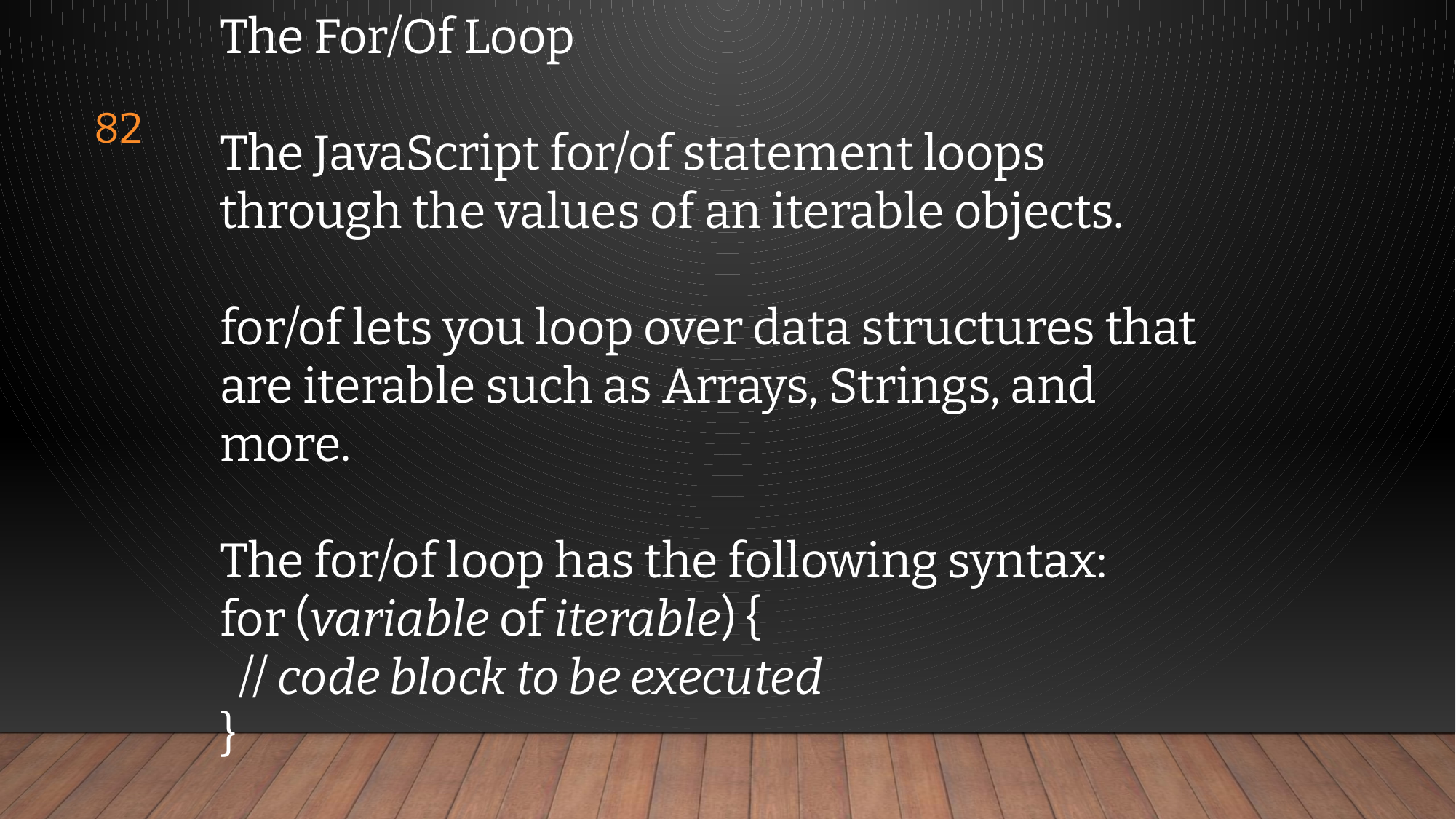

The For/Of Loop

The JavaScript for/of statement loops through the values of an iterable objects.

for/of lets you loop over data structures that are iterable such as Arrays, Strings, and more.

The for/of loop has the following syntax:
for (variable of iterable) {
  // code block to be executed
}
82